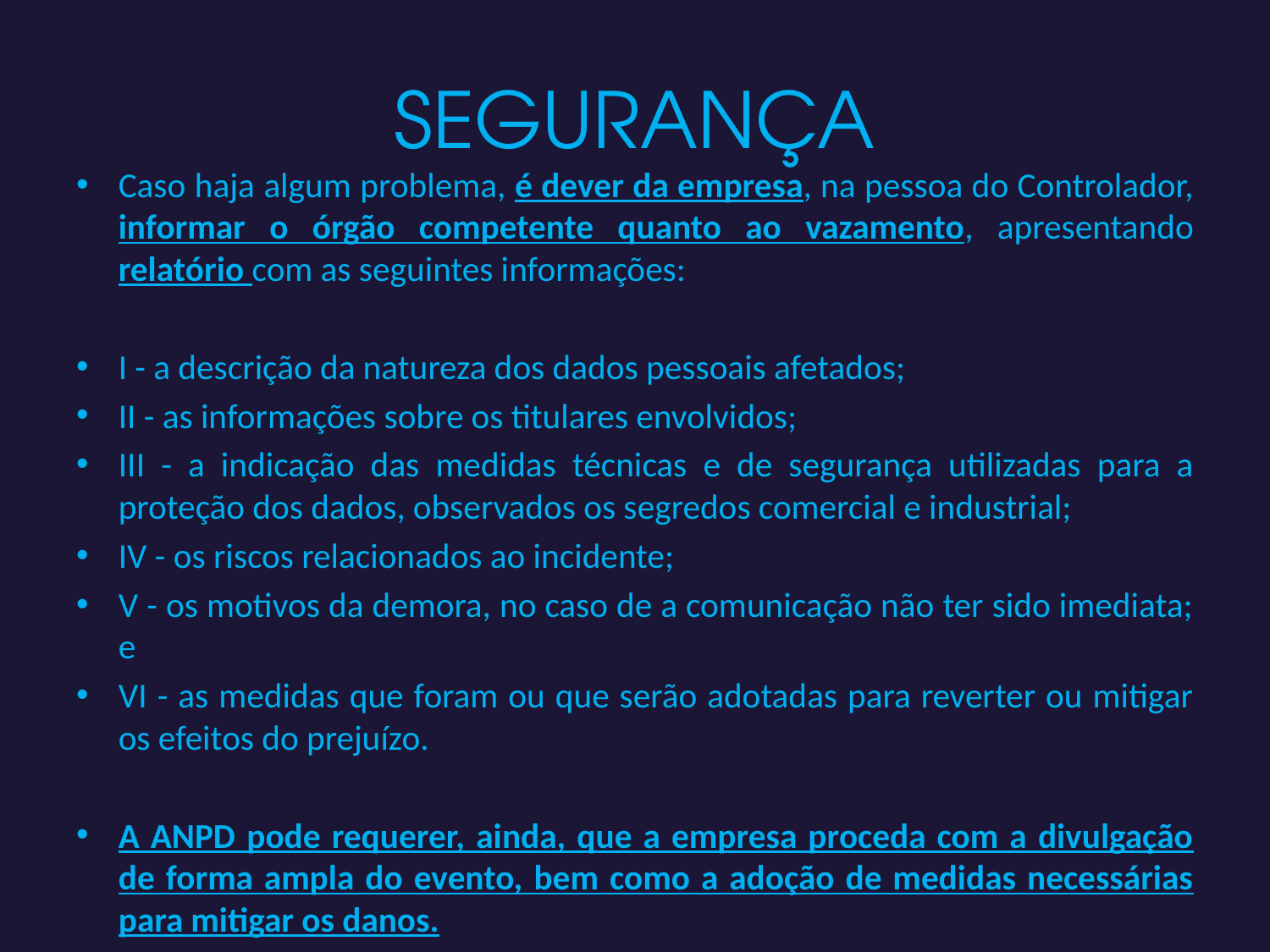

# SEGURANÇA
Caso haja algum problema, é dever da empresa, na pessoa do Controlador, informar o órgão competente quanto ao vazamento, apresentando relatório com as seguintes informações:

I - a descrição da natureza dos dados pessoais afetados;
II - as informações sobre os titulares envolvidos;
III - a indicação das medidas técnicas e de segurança utilizadas para a proteção dos dados, observados os segredos comercial e industrial;
IV - os riscos relacionados ao incidente;
V - os motivos da demora, no caso de a comunicação não ter sido imediata; e
VI - as medidas que foram ou que serão adotadas para reverter ou mitigar os efeitos do prejuízo.

A ANPD pode requerer, ainda, que a empresa proceda com a divulgação de forma ampla do evento, bem como a adoção de medidas necessárias para mitigar os danos.